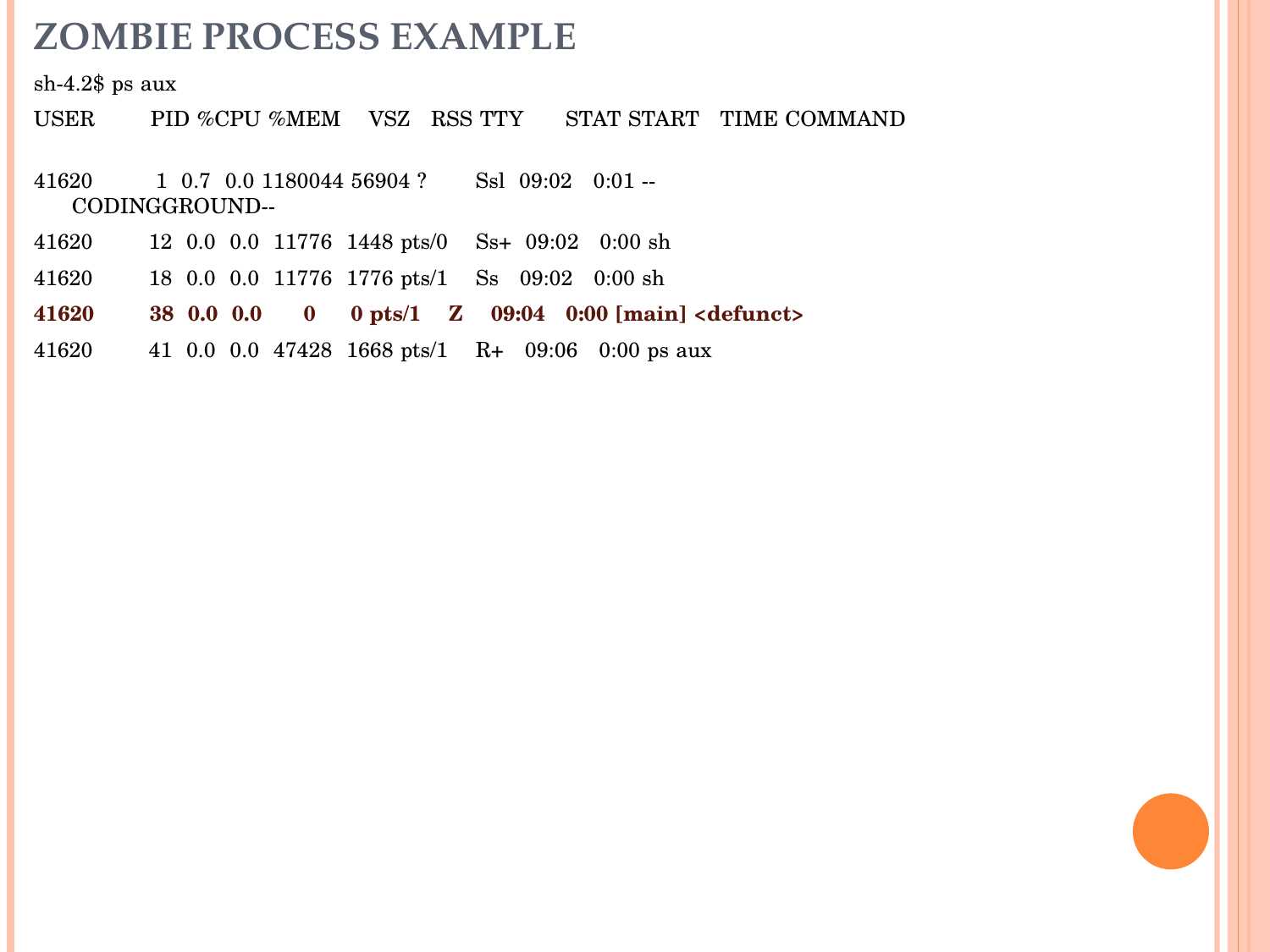

# Zombie process example
sh-4.2$ ps aux
USER        PID %CPU %MEM    VSZ   RSS TTY      STAT START   TIME COMMAND
41620         1  0.7  0.0 1180044 56904 ?       Ssl  09:02   0:01 --CODINGGROUND--
41620        12  0.0  0.0  11776  1448 pts/0    Ss+  09:02   0:00 sh
41620        18  0.0  0.0  11776  1776 pts/1    Ss   09:02   0:00 sh
41620        38  0.0  0.0      0     0 pts/1    Z    09:04   0:00 [main] <defunct>
41620        41  0.0  0.0  47428  1668 pts/1    R+   09:06   0:00 ps aux